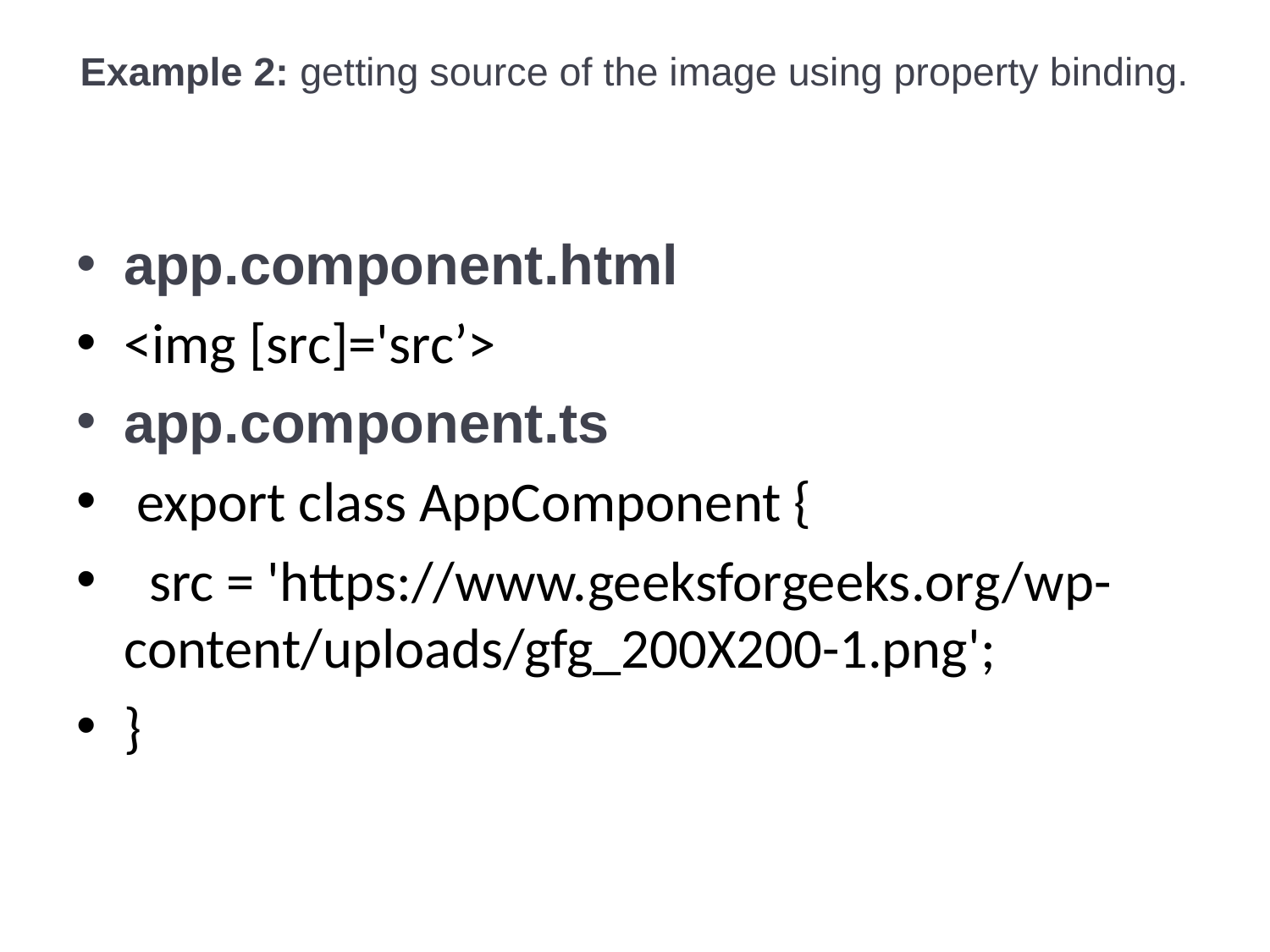

# Example 2: getting source of the image using property binding.
app.component.html
<img [src]='src’>
app.component.ts
 export class AppComponent {
  src = 'https://www.geeksforgeeks.org/wp-content/uploads/gfg_200X200-1.png';
}